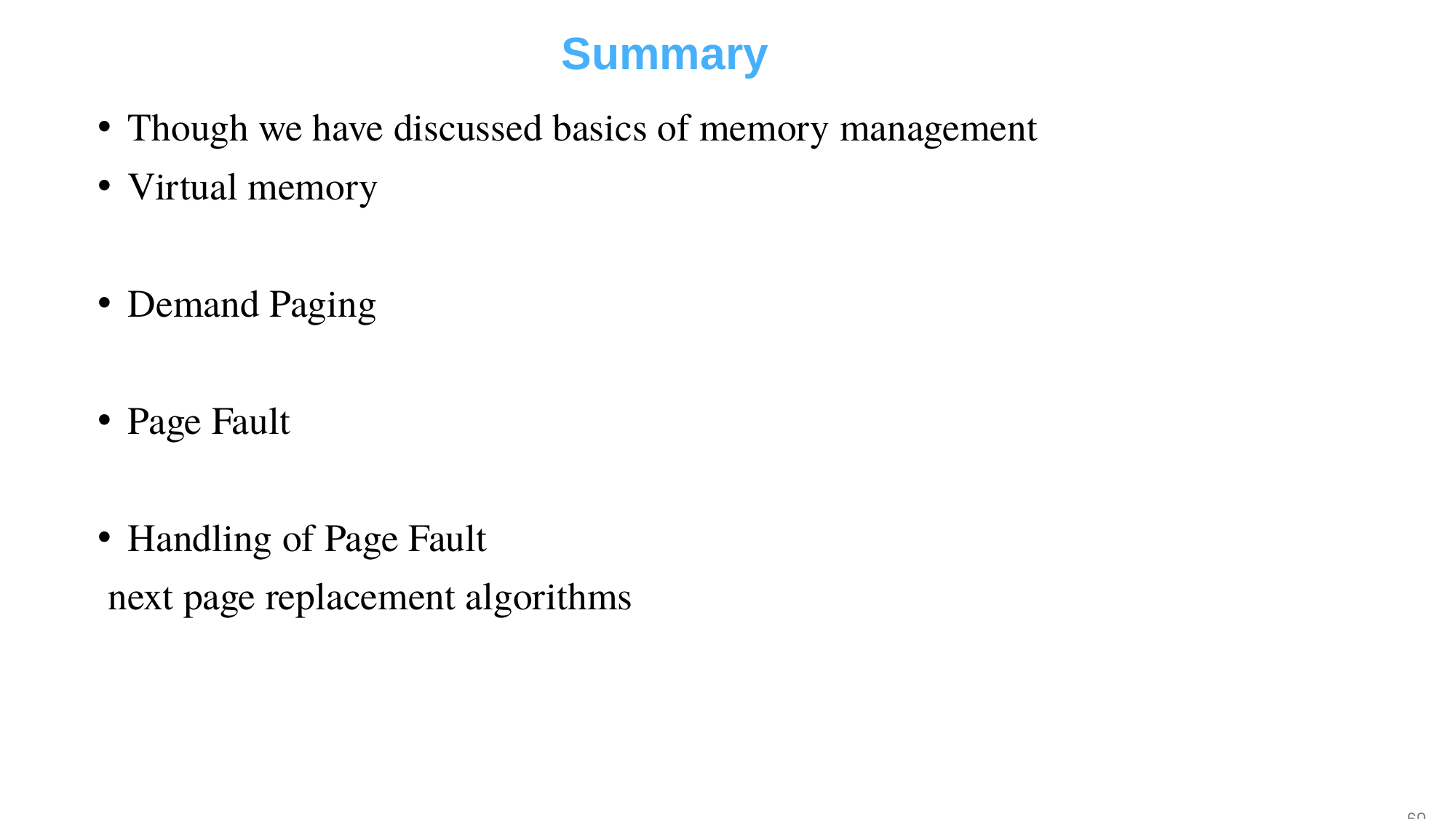

Summary
Though we have discussed basics of memory management
Virtual memory

Demand Paging

Page Fault

Handling of Page Fault
 next page replacement algorithms

60